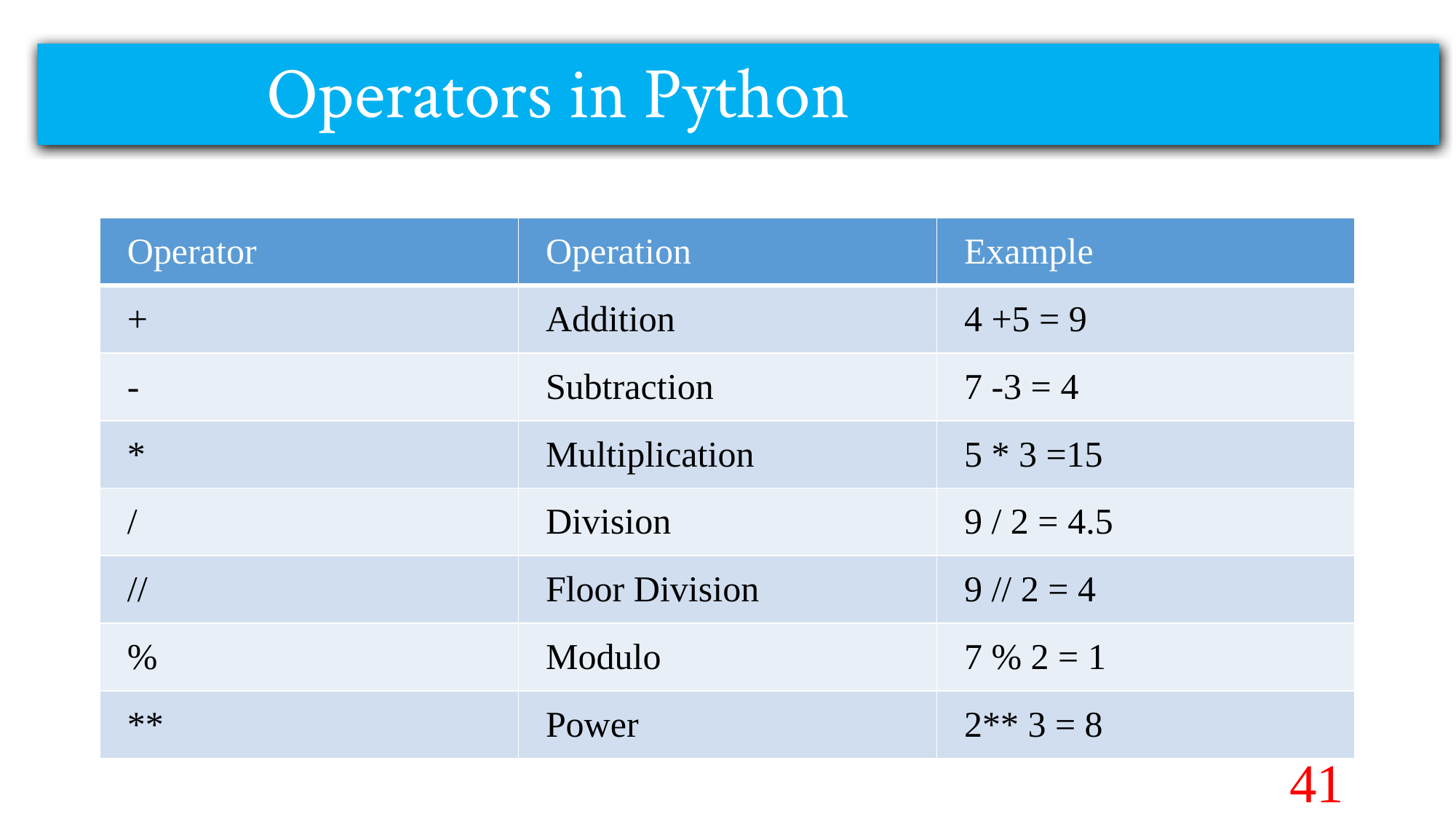

# Operators in Python
| Operator | Operation | Example |
| --- | --- | --- |
| + | Addition | 4 +5 = 9 |
| - | Subtraction | 7 -3 = 4 |
| \* | Multiplication | 5 \* 3 =15 |
| / | Division | 9 / 2 = 4.5 |
| // | Floor Division | 9 // 2 = 4 |
| % | Modulo | 7 % 2 = 1 |
| \*\* | Power | 2\*\* 3 = 8 |
41